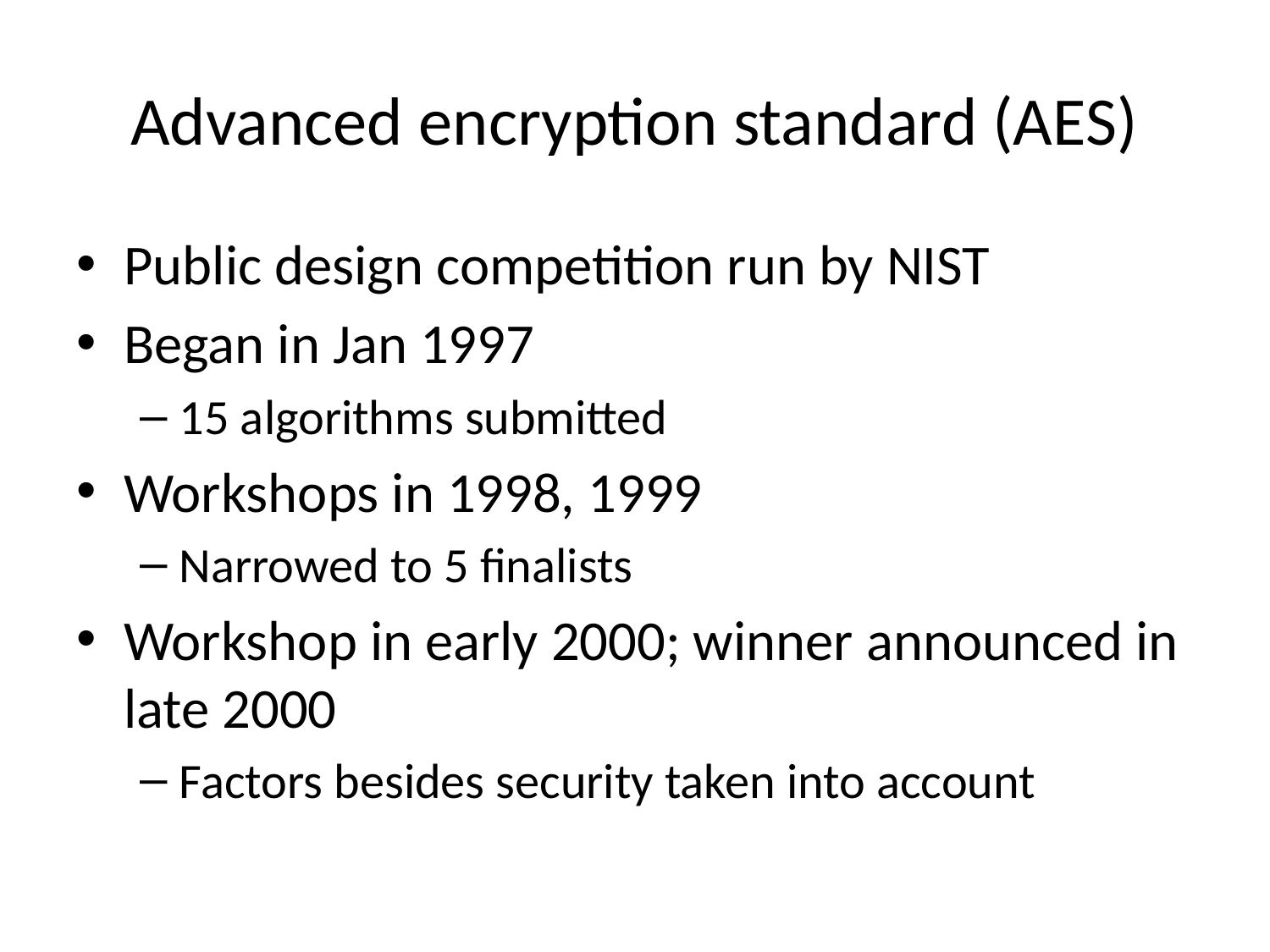

# Advanced encryption standard (AES)
Public design competition run by NIST
Began in Jan 1997
15 algorithms submitted
Workshops in 1998, 1999
Narrowed to 5 finalists
Workshop in early 2000; winner announced in late 2000
Factors besides security taken into account